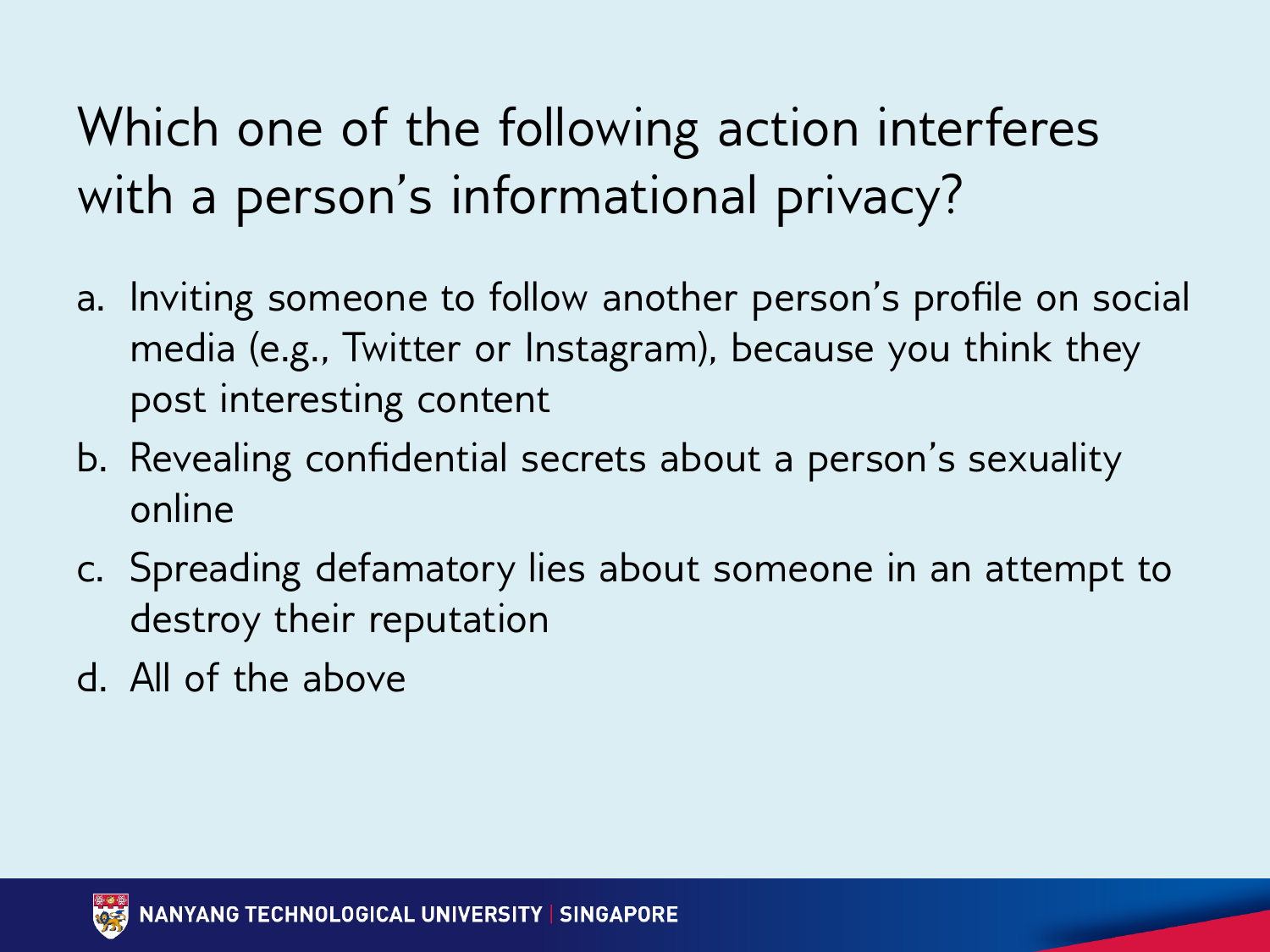

# Which one of the following action interferes with a person’s informational privacy?
Inviting someone to follow another person’s profile on social media (e.g., Twitter or Instagram), because you think they post interesting content
Revealing confidential secrets about a person’s sexuality online
Spreading defamatory lies about someone in an attempt to destroy their reputation
All of the above